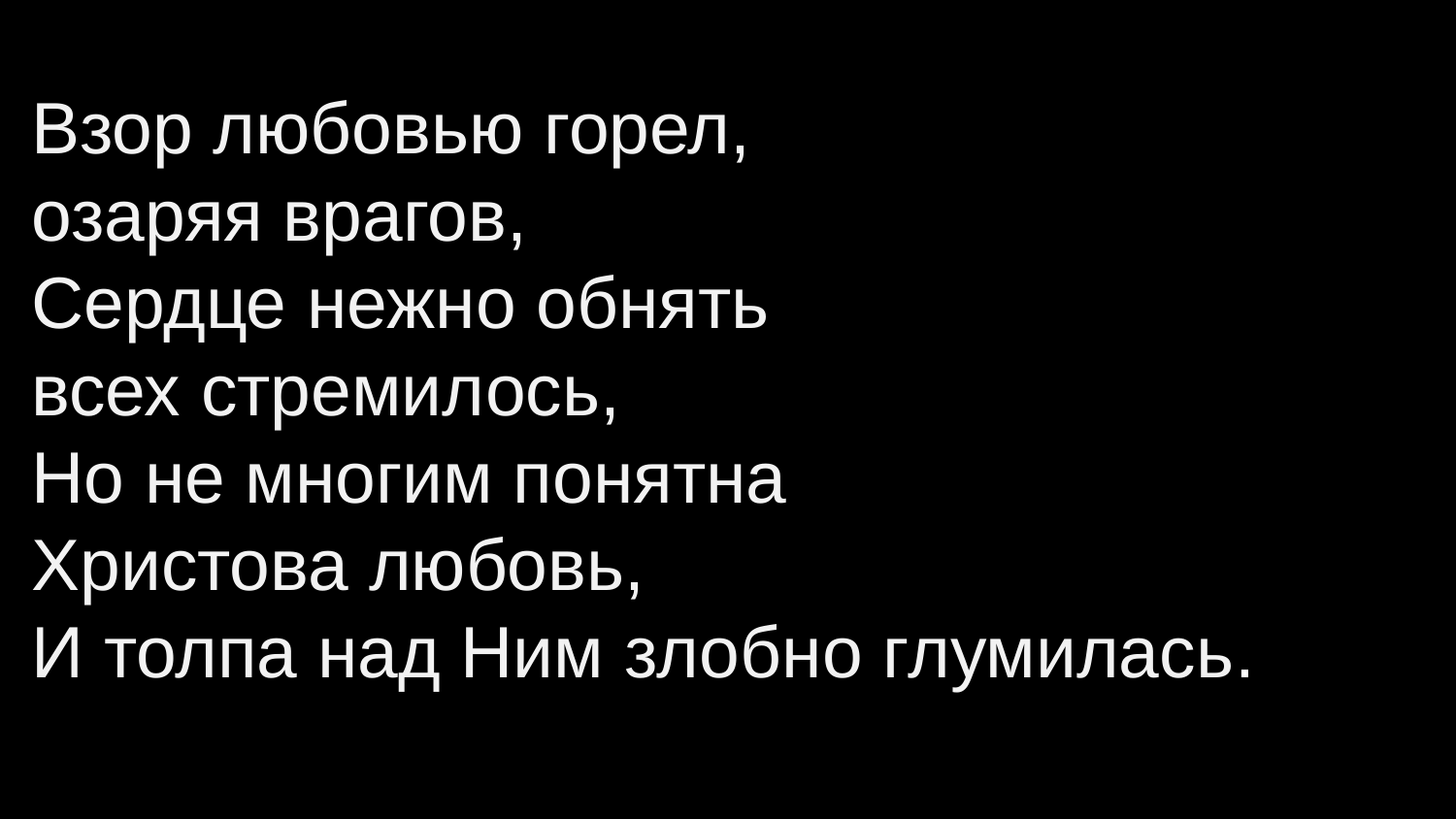

Взор любовью горел,
озаряя врагов,
Сердце нежно обнять
всех стремилось,
Но не многим понятна
Христова любовь,
И толпа над Ним злобно глумилась.